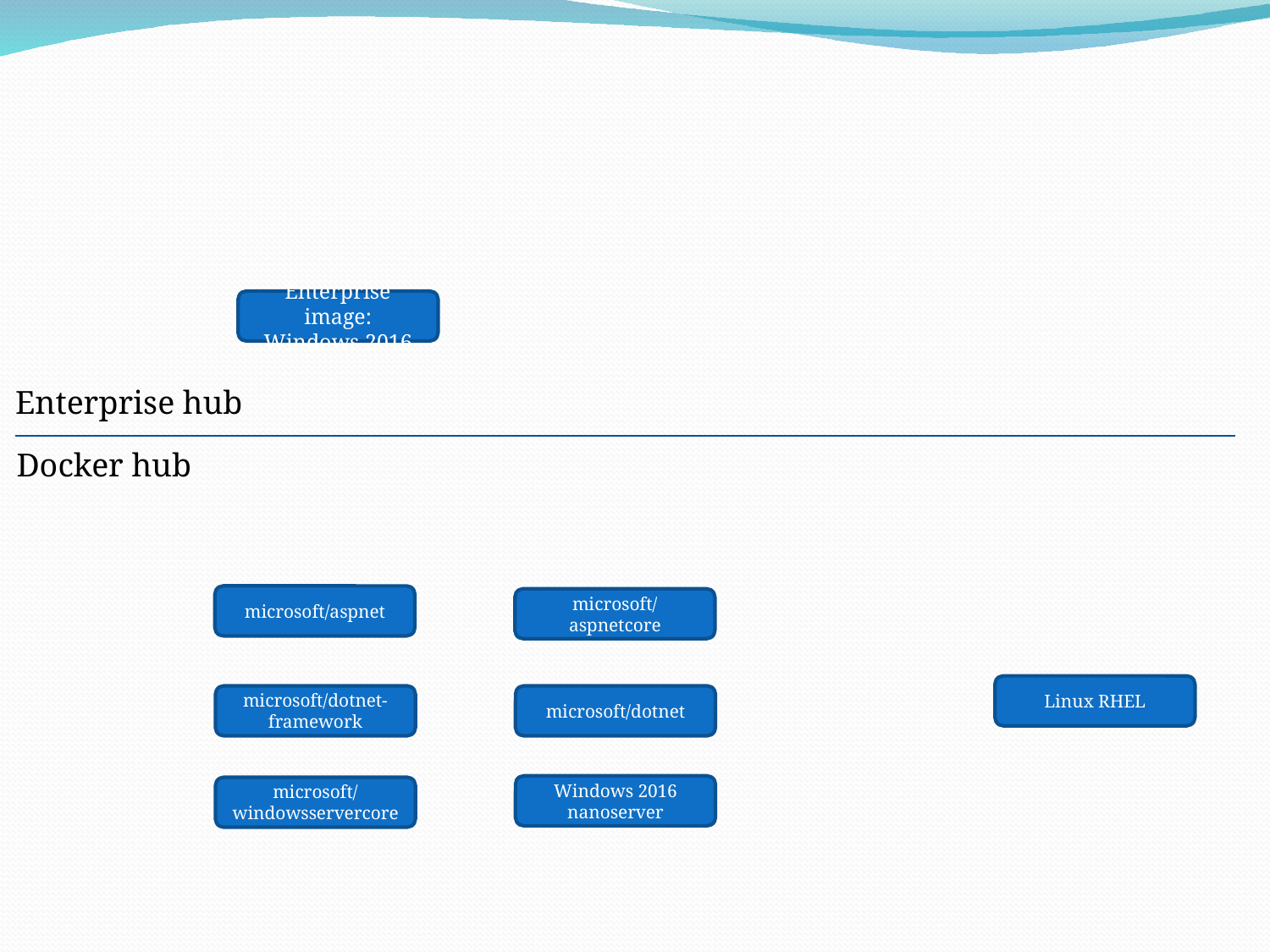

Enterprise image:
Windows 2016
Enterprise hub
Docker hub
microsoft/aspnet
microsoft/aspnetcore
Linux RHEL
microsoft/dotnet-framework
microsoft/dotnet
Windows 2016 nanoserver
microsoft/windowsservercore